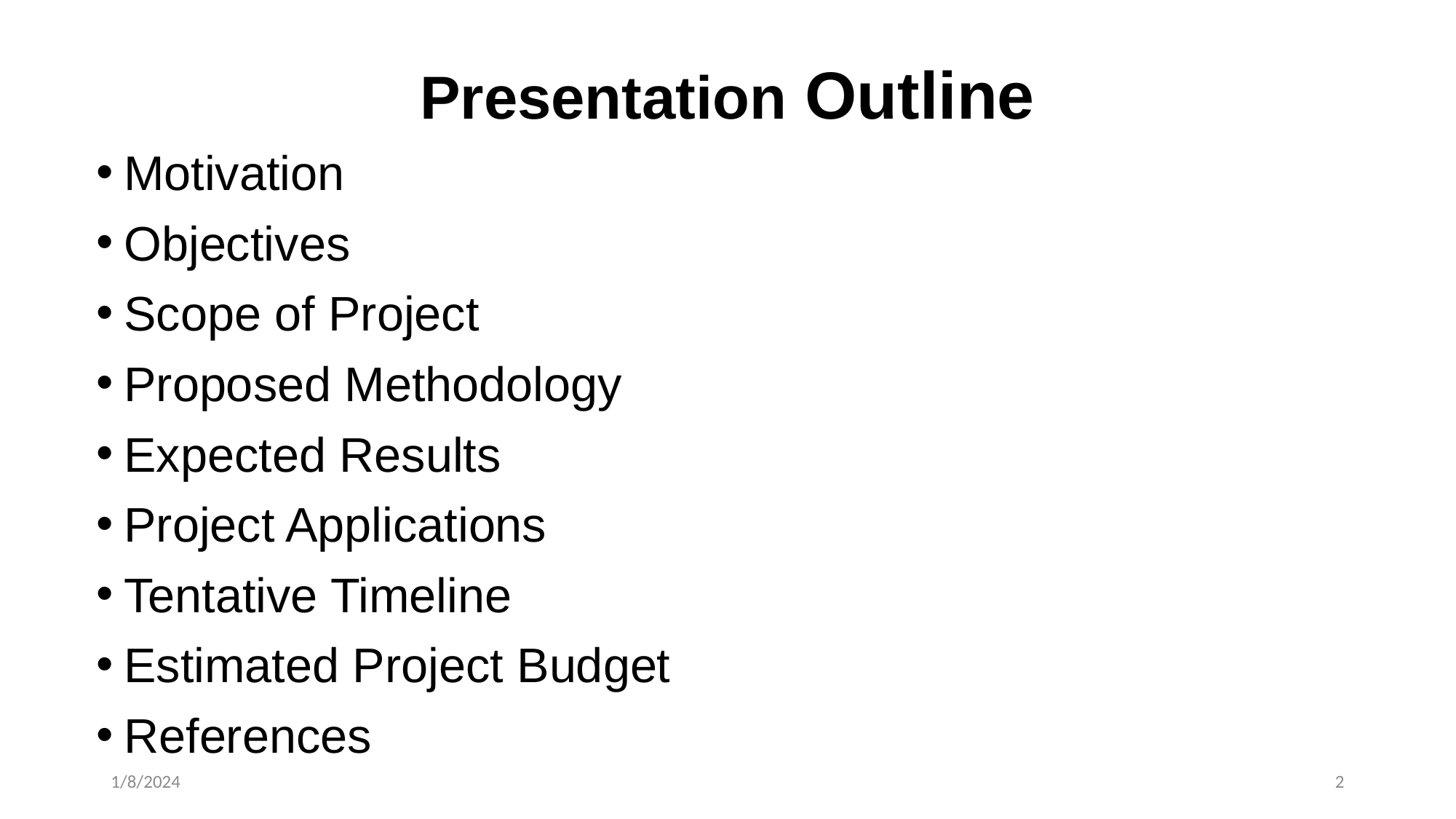

# Presentation Outline
Motivation
Objectives
Scope of Project
Proposed Methodology
Expected Results
Project Applications
Tentative Timeline
Estimated Project Budget
References
1/8/2024
2